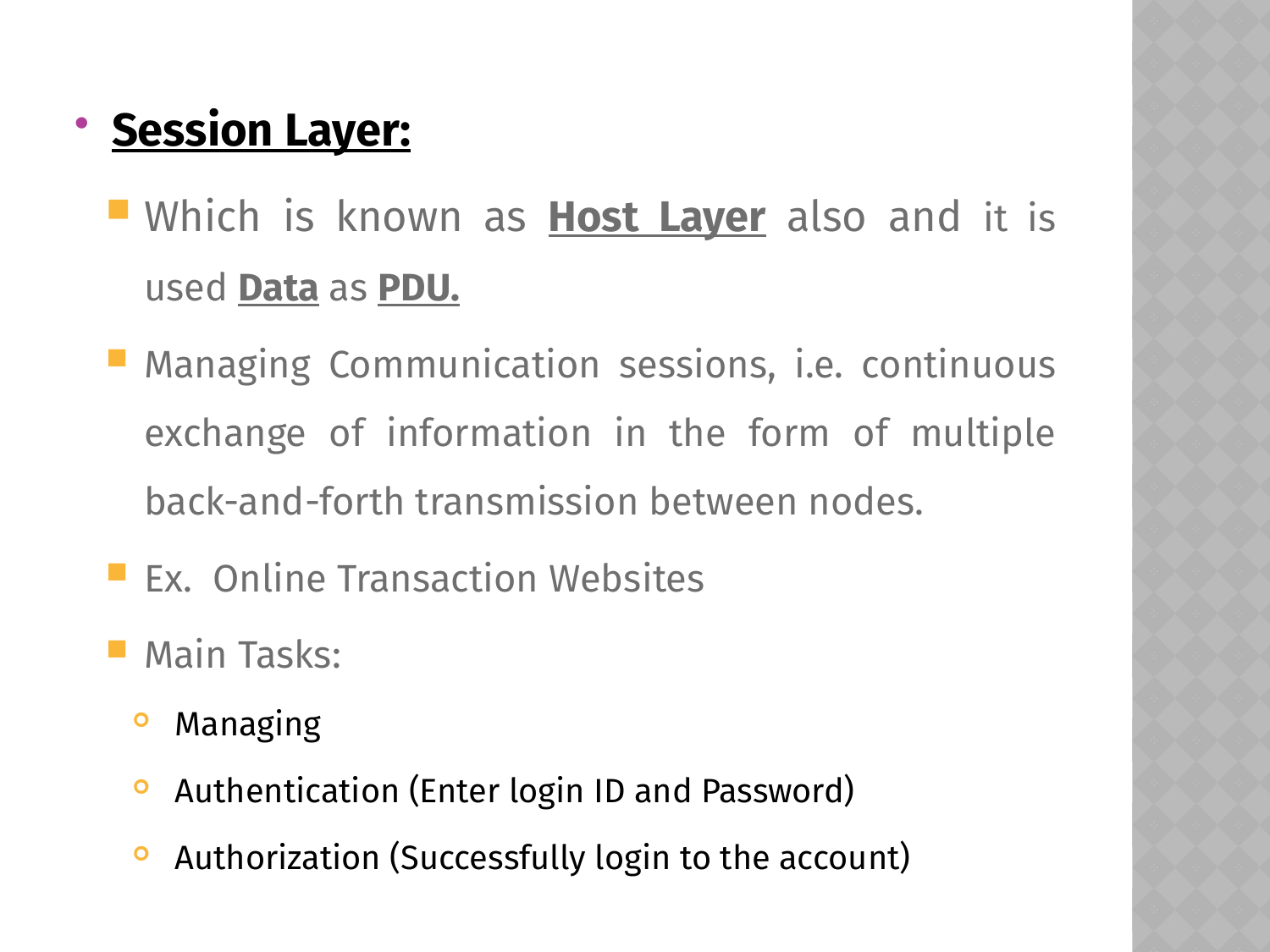

Session Layer:
Which is known as Host Layer also and it is used Data as PDU.
Managing Communication sessions, i.e. continuous exchange of information in the form of multiple back-and-forth transmission between nodes.
Ex.  Online Transaction Websites
Main Tasks:
Managing
Authentication (Enter login ID and Password)
Authorization (Successfully login to the account)